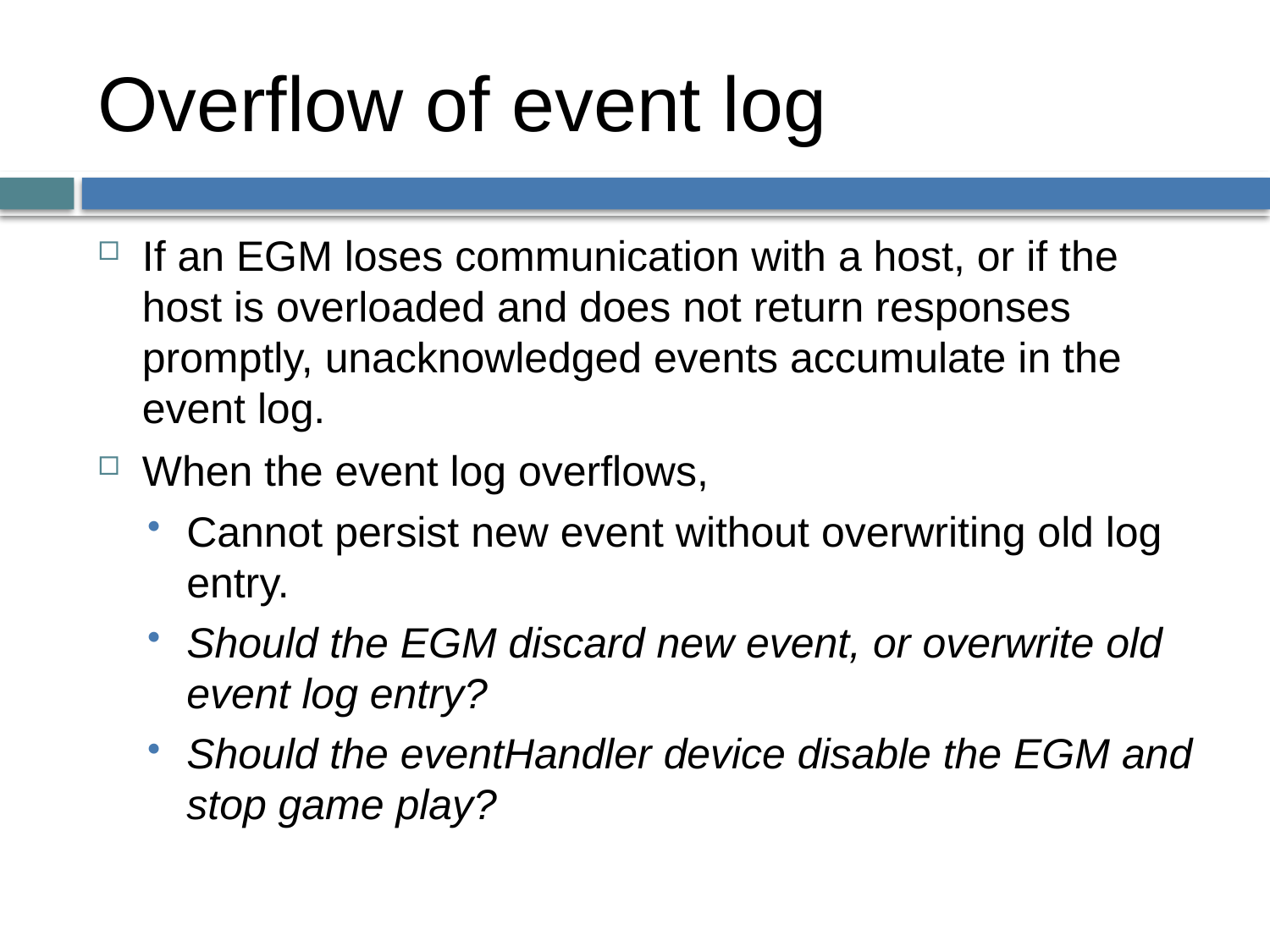

# Overflow of event log
90
If an EGM loses communication with a host, or if the host is overloaded and does not return responses promptly, unacknowledged events accumulate in the event log.
When the event log overflows,
Cannot persist new event without overwriting old log entry.
Should the EGM discard new event, or overwrite old event log entry?
Should the eventHandler device disable the EGM and stop game play?